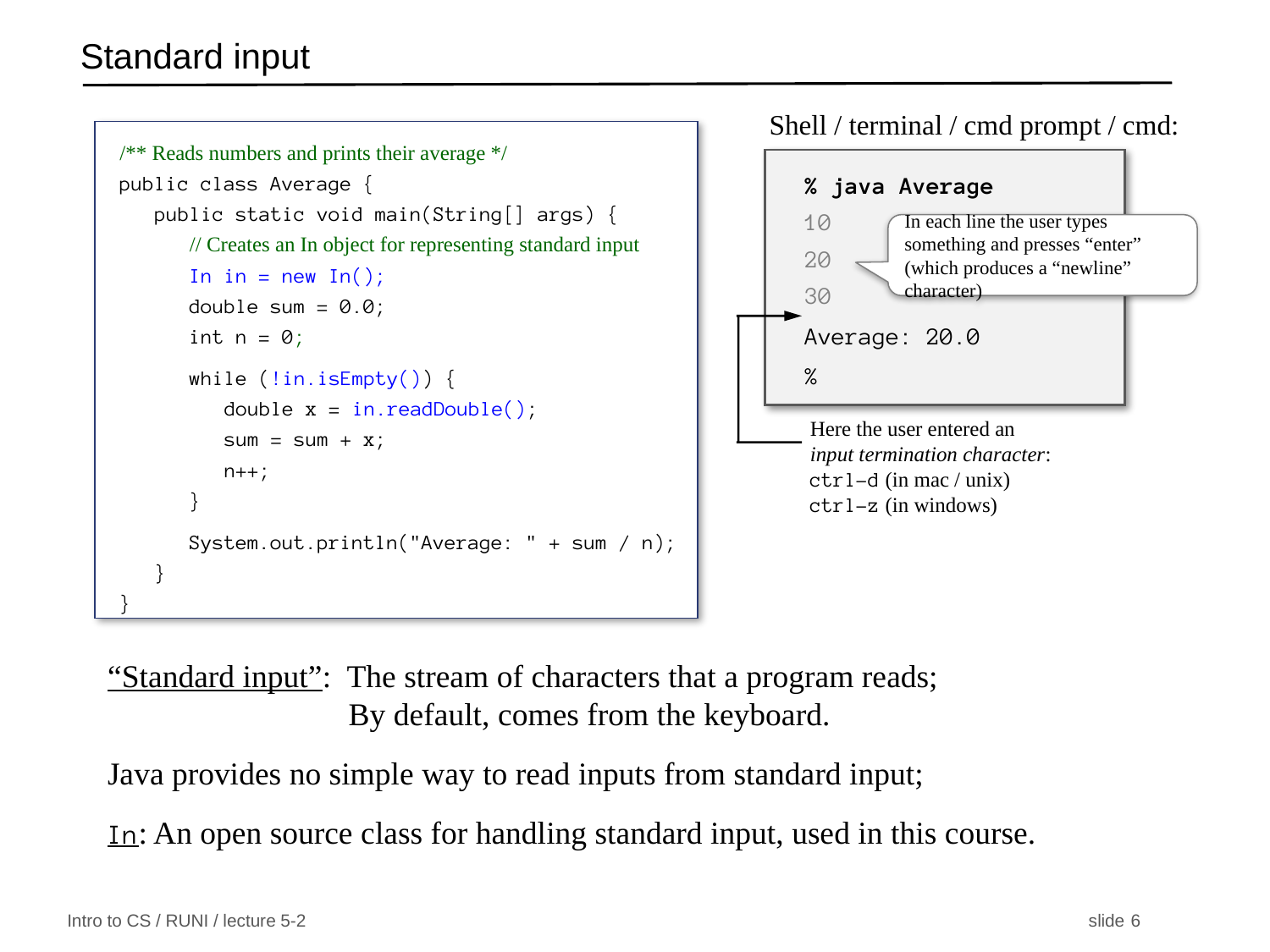

# Standard input
Shell / terminal / cmd prompt / cmd:
% java Average
10
20
30
Average: 20.0
%

In each line the user types something and presses “enter” (which produces a “newline” character)

Here the user entered an
input termination character:
ctrl-d (in mac / unix)
ctrl-z (in windows)

/** Reads numbers and prints their average */
public class Average {
   public static void main(String[] args) {
      // Creates an In object for representing standard input
      In in = new In();
      double sum = 0.0;
      int n = 0;
      while (!in.isEmpty()) {
         double x = in.readDouble();
         sum = sum + x;
         n++;
      }
      System.out.println("Average: " + sum / n);
   }
}
“Standard input”:  The stream of characters that a program reads;
                              By default, comes from the keyboard.
Java provides no simple way to read inputs from standard input;
In: An open source class for handling standard input, used in this course.